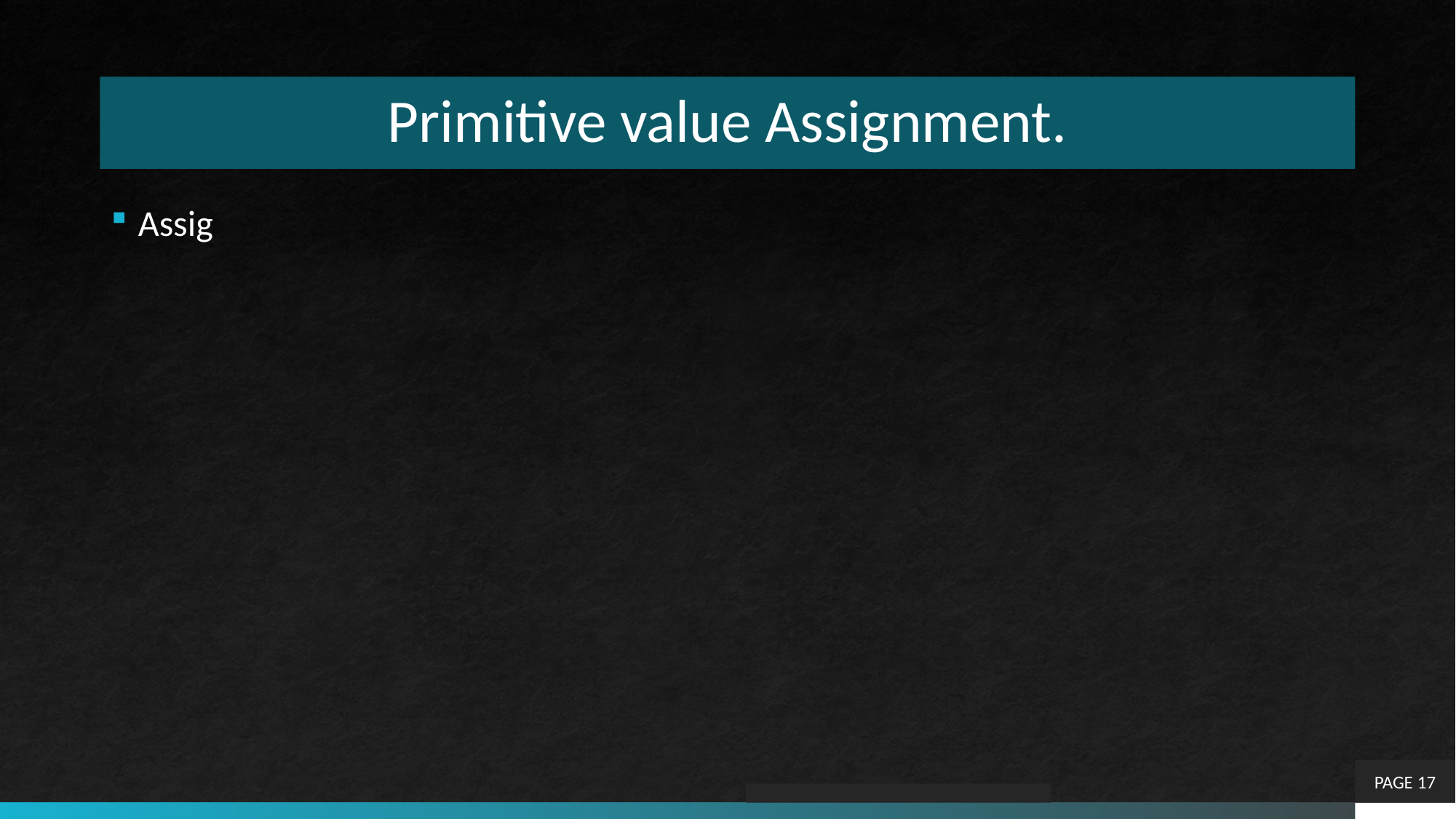

# Primitive value Assignment.
Assig
PAGE 17